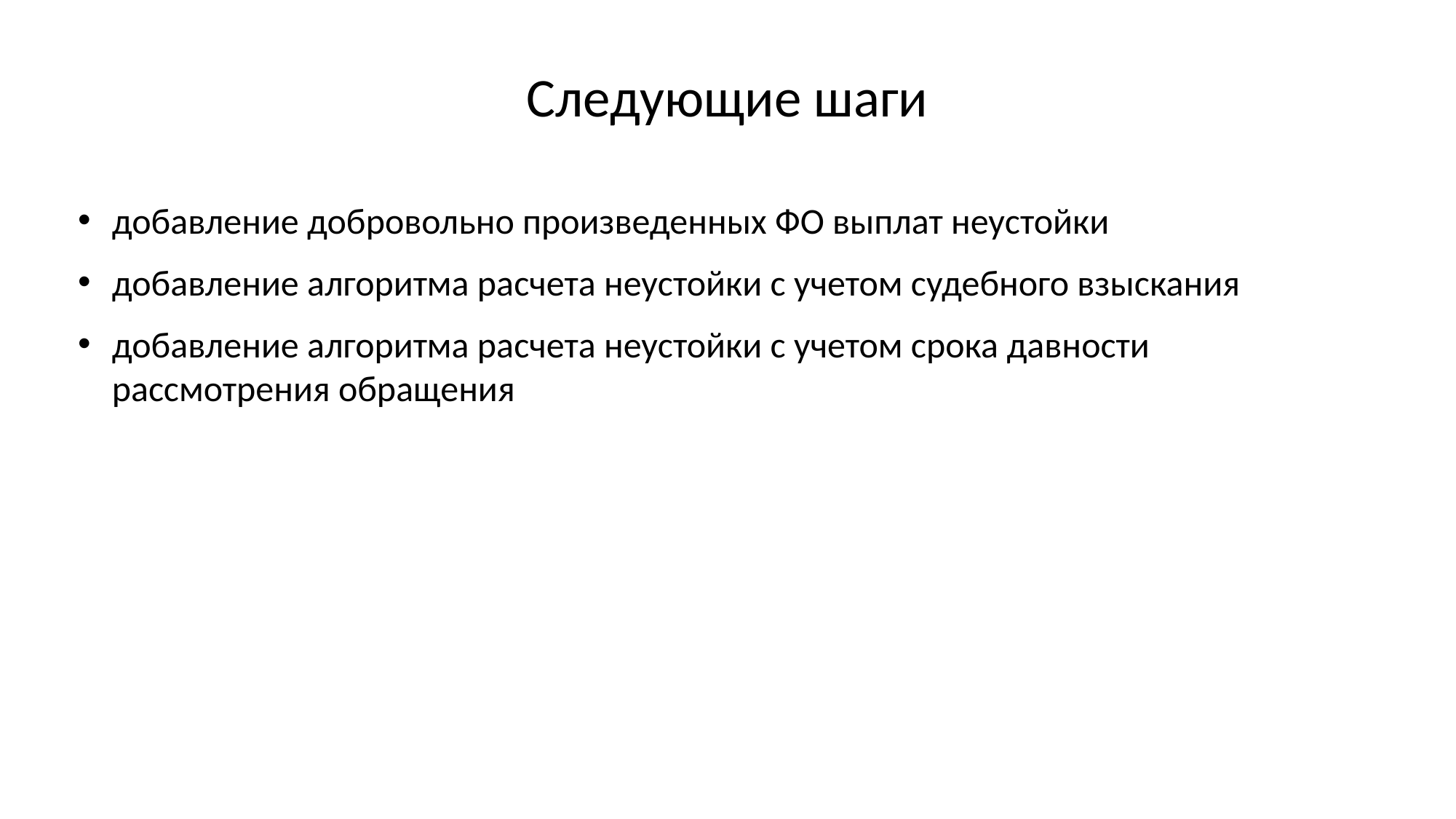

Следующие шаги
добавление добровольно произведенных ФО выплат неустойки
добавление алгоритма расчета неустойки с учетом судебного взыскания
добавление алгоритма расчета неустойки с учетом срока давности рассмотрения обращения